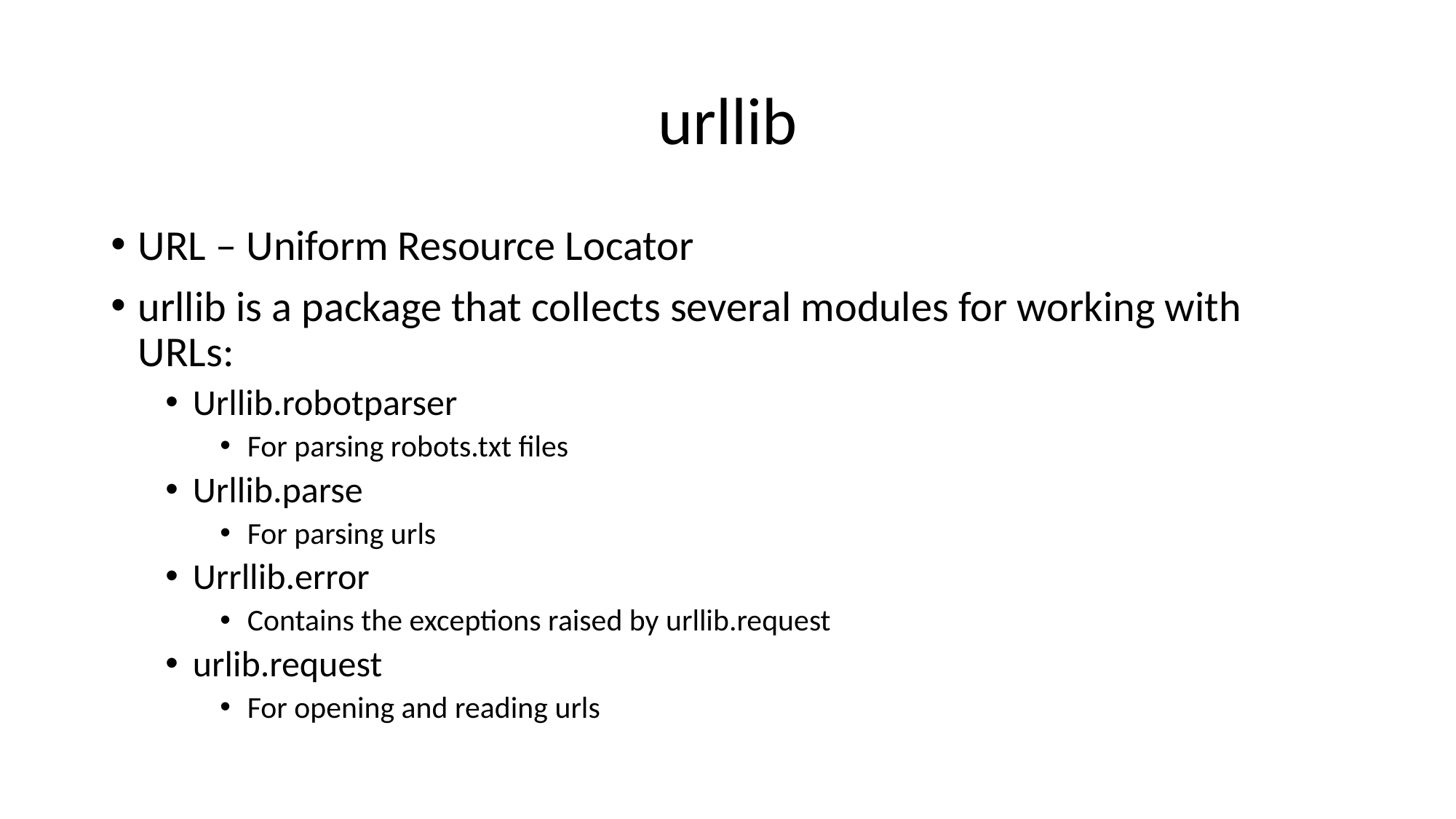

# urllib
URL – Uniform Resource Locator
urllib is a package that collects several modules for working with URLs:
Urllib.robotparser
For parsing robots.txt files
Urllib.parse
For parsing urls
Urrllib.error
Contains the exceptions raised by urllib.request
urlib.request
For opening and reading urls